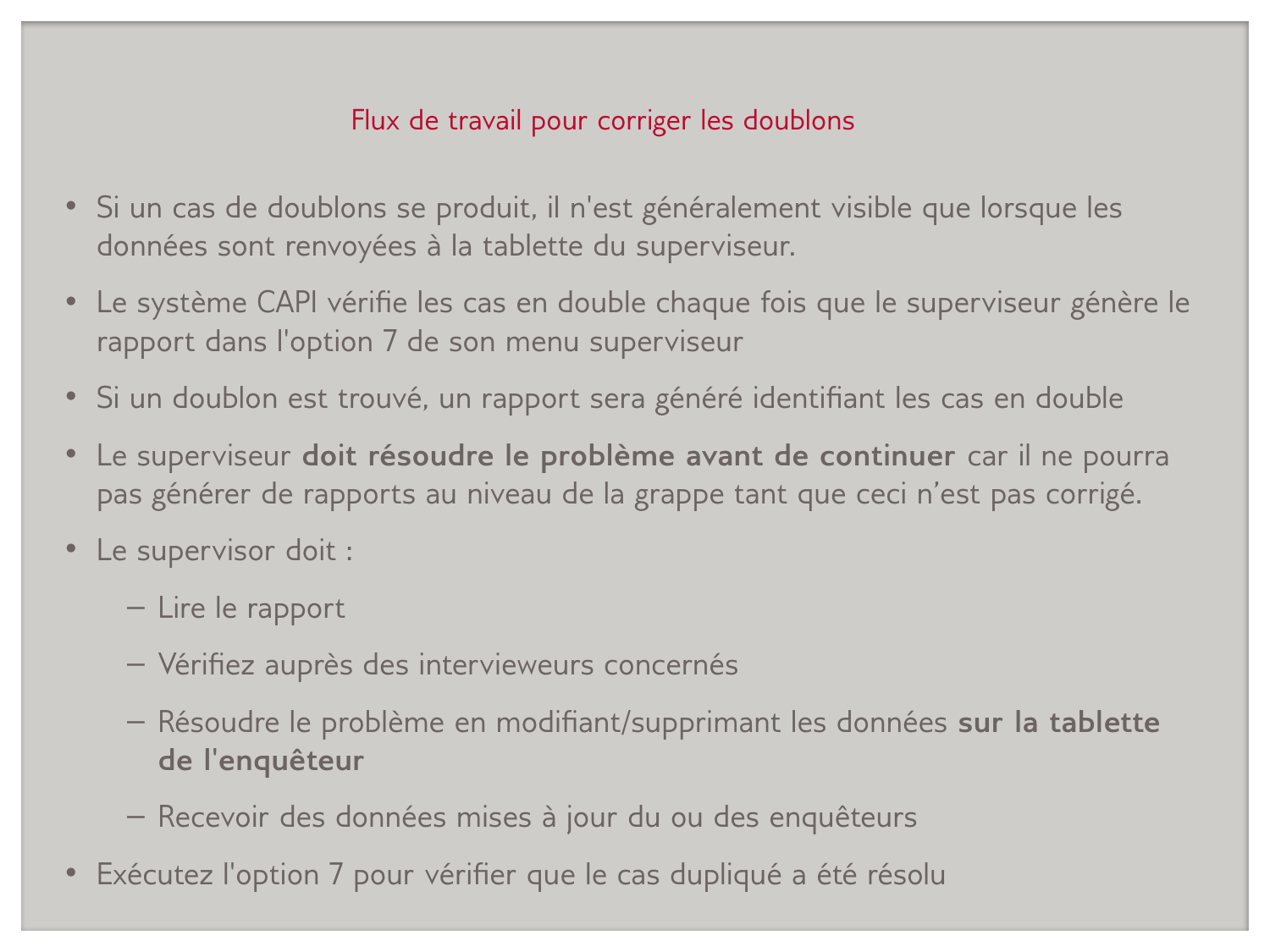

# Flux de travail pour corriger les doublons
Si un cas de doublons se produit, il n'est généralement visible que lorsque les données sont renvoyées à la tablette du superviseur.
Le système CAPI vérifie les cas en double chaque fois que le superviseur génère le rapport dans l'option 7 de son menu superviseur
Si un doublon est trouvé, un rapport sera généré identifiant les cas en double
Le superviseur doit résoudre le problème avant de continuer car il ne pourra pas générer de rapports au niveau de la grappe tant que ceci n’est pas corrigé.
Le supervisor doit :
Lire le rapport
Vérifiez auprès des intervieweurs concernés
Résoudre le problème en modifiant/supprimant les données sur la tablette de l'enquêteur
Recevoir des données mises à jour du ou des enquêteurs
Exécutez l'option 7 pour vérifier que le cas dupliqué a été résolu